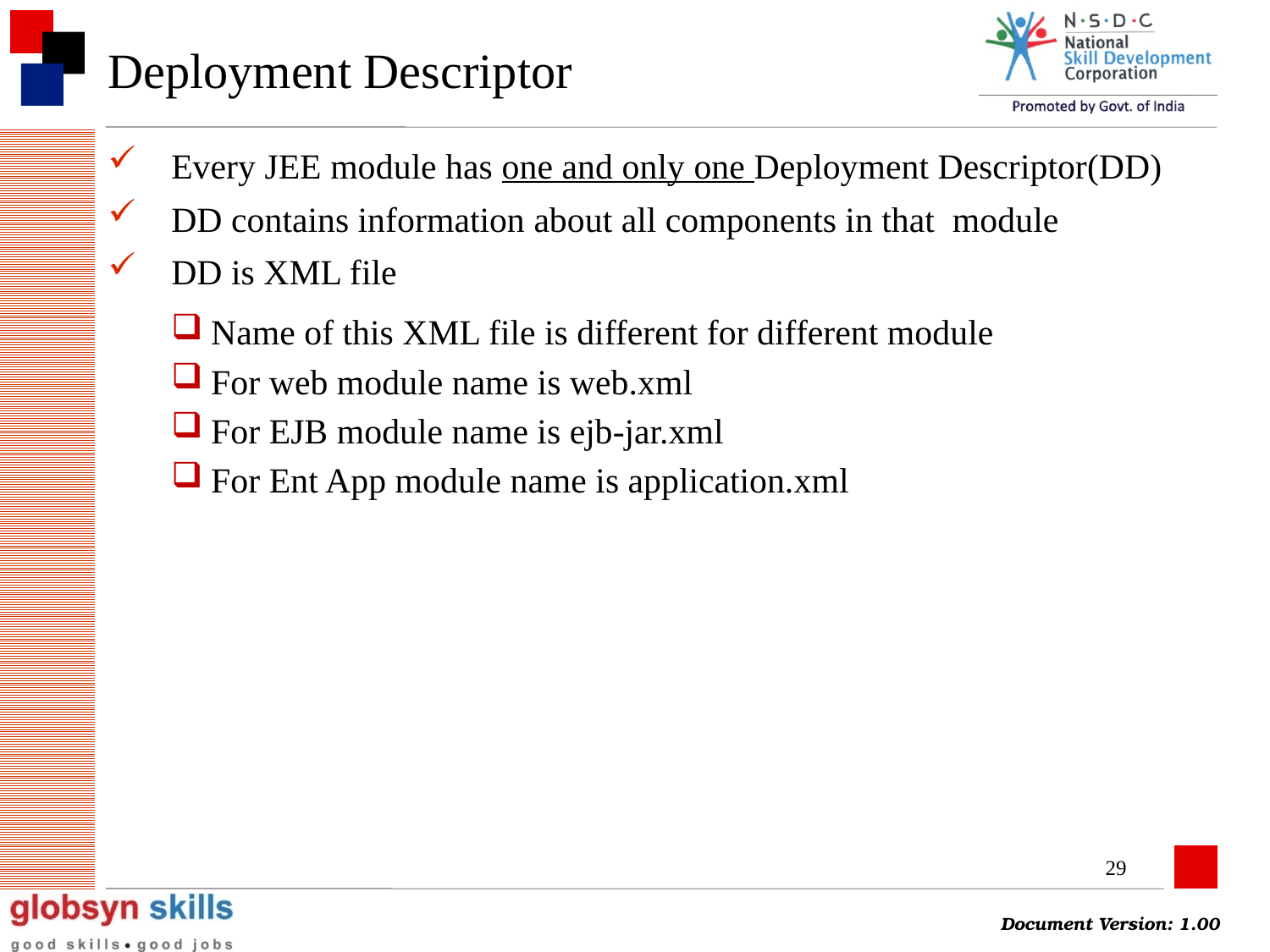

# Deployment Descriptor
Every JEE module has one and only one Deployment Descriptor(DD)
DD contains information about all components in that  module
DD is XML file
Name of this XML file is different for different module
For web module name is web.xml
For EJB module name is ejb-jar.xml
For Ent App module name is application.xml